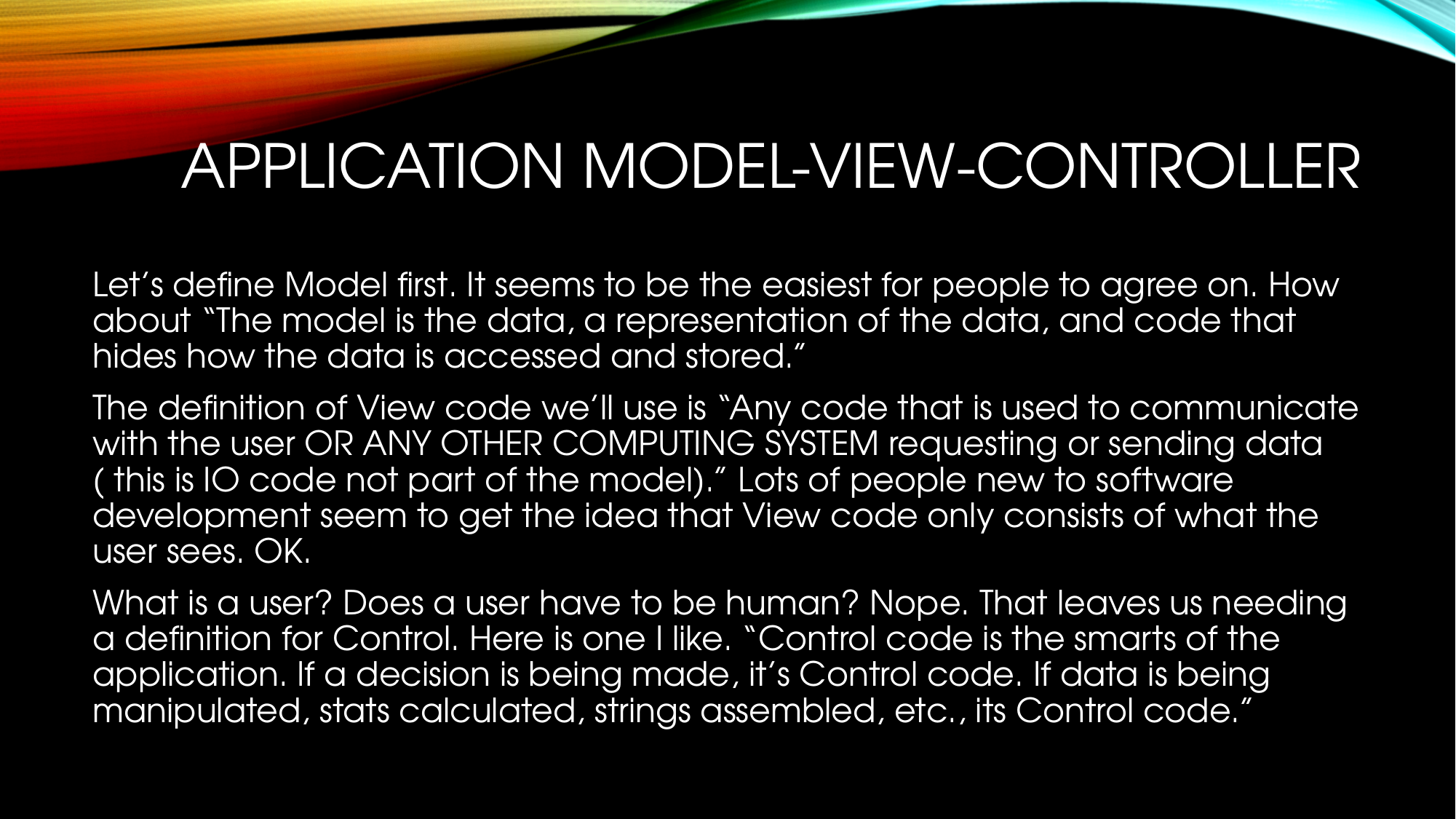

# Application MODEL-VIEW-CONTROLLER
Let’s define Model first. It seems to be the easiest for people to agree on. How about “The model is the data, a representation of the data, and code that hides how the data is accessed and stored.”
The definition of View code we’ll use is “Any code that is used to communicate with the user OR ANY OTHER COMPUTING SYSTEM requesting or sending data ( this is IO code not part of the model).” Lots of people new to software development seem to get the idea that View code only consists of what the user sees. OK.
What is a user? Does a user have to be human? Nope. That leaves us needing a definition for Control. Here is one I like. “Control code is the smarts of the application. If a decision is being made, it’s Control code. If data is being manipulated, stats calculated, strings assembled, etc., its Control code.”